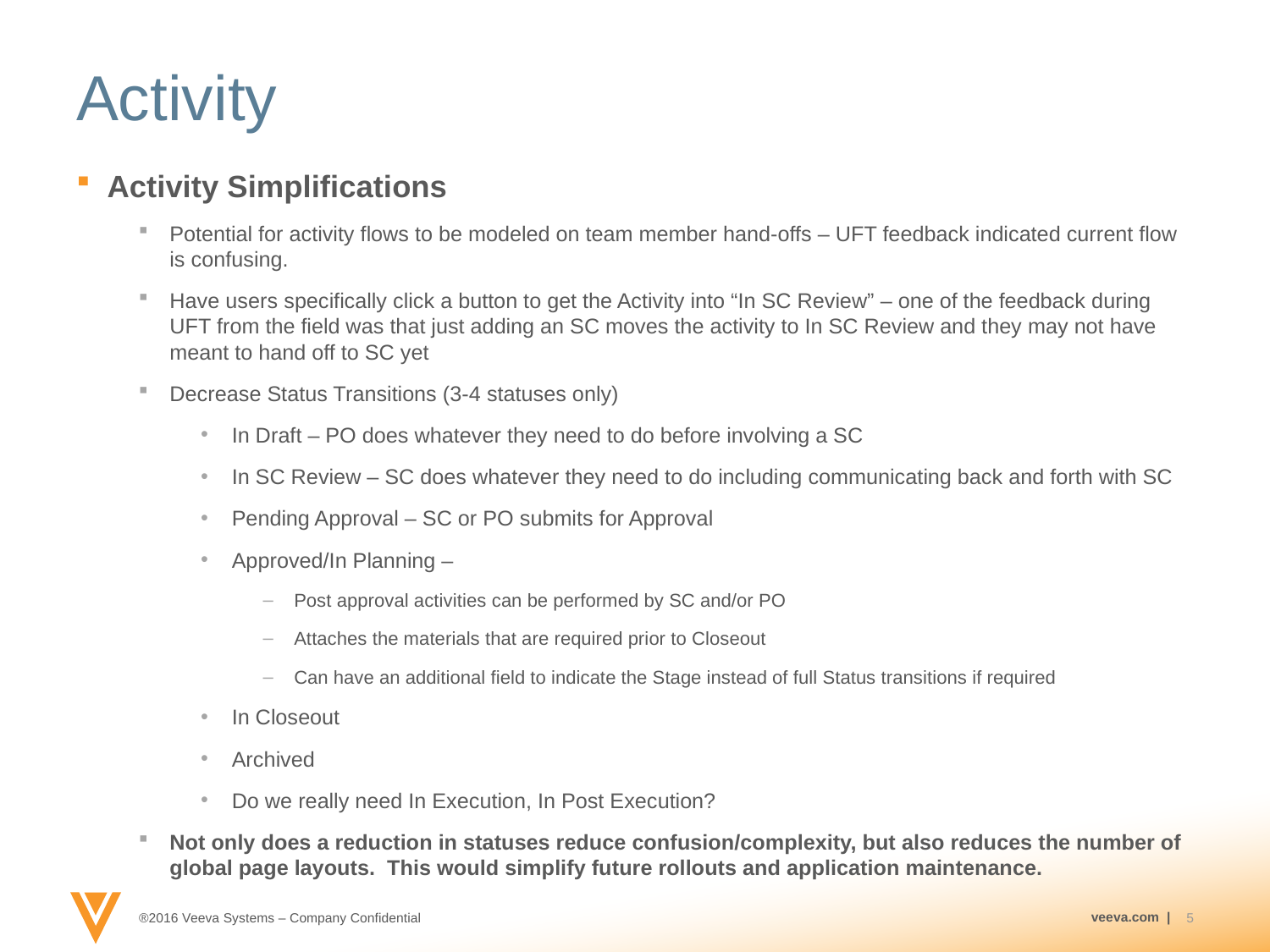

# Activity
Activity Simplifications
Potential for activity flows to be modeled on team member hand-offs – UFT feedback indicated current flow is confusing.
Have users specifically click a button to get the Activity into “In SC Review” – one of the feedback during UFT from the field was that just adding an SC moves the activity to In SC Review and they may not have meant to hand off to SC yet
Decrease Status Transitions (3-4 statuses only)
In Draft – PO does whatever they need to do before involving a SC
In SC Review – SC does whatever they need to do including communicating back and forth with SC
Pending Approval – SC or PO submits for Approval
Approved/In Planning –
Post approval activities can be performed by SC and/or PO
Attaches the materials that are required prior to Closeout
Can have an additional field to indicate the Stage instead of full Status transitions if required
In Closeout
Archived
Do we really need In Execution, In Post Execution?
Not only does a reduction in statuses reduce confusion/complexity, but also reduces the number of global page layouts.  This would simplify future rollouts and application maintenance.

5